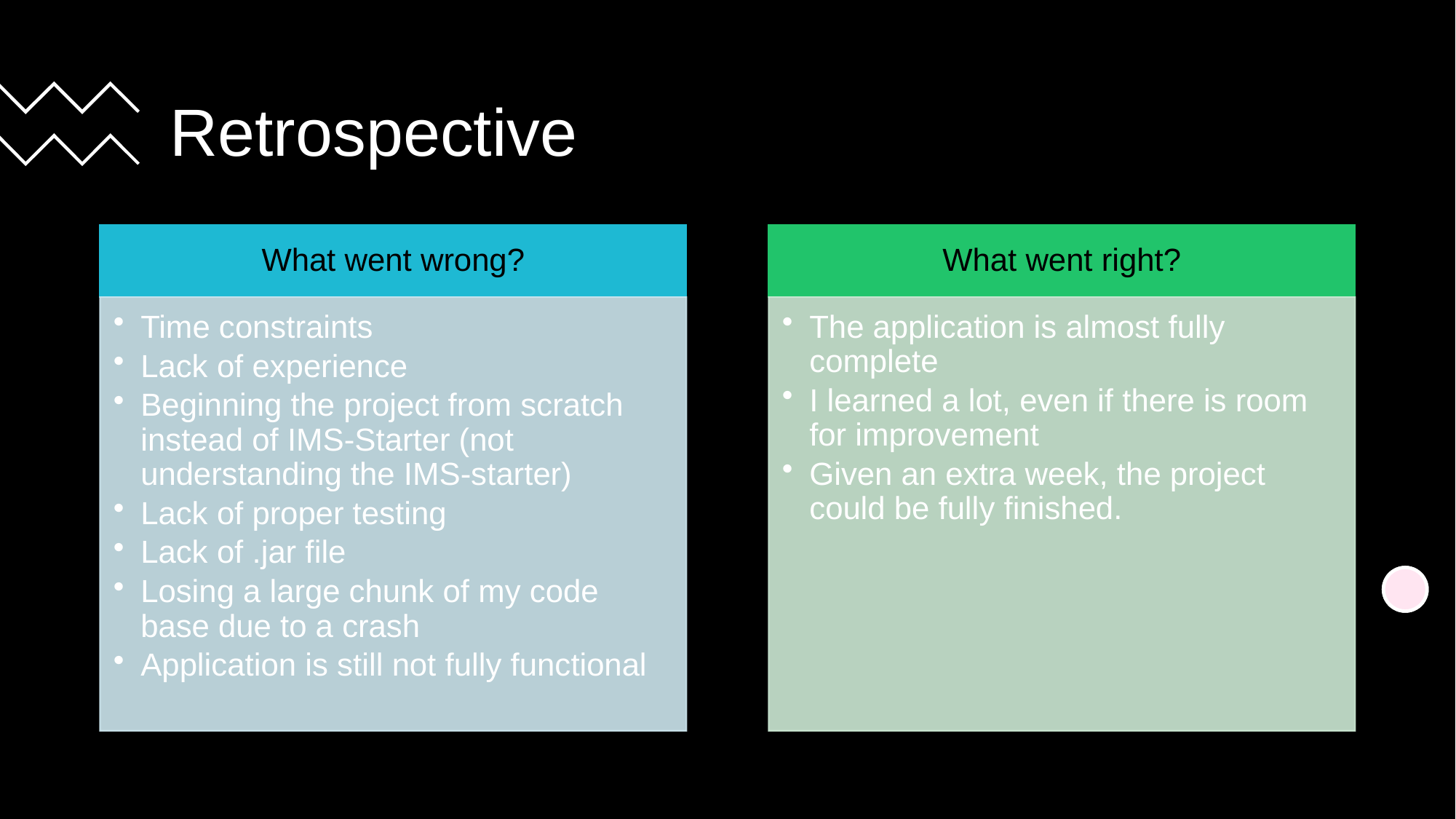

# Retrospective

What went wrong?
Time constraints
Lack of experience
Beginning the project from scratch instead of IMS-Starter (not understanding the IMS-starter)
Lack of proper testing
Lack of .jar file
Losing a large chunk of my code base due to a crash
Application is still not fully functional
What went right?
The application is almost fully complete
I learned a lot, even if there is room for improvement
Given an extra week, the project could be fully finished.